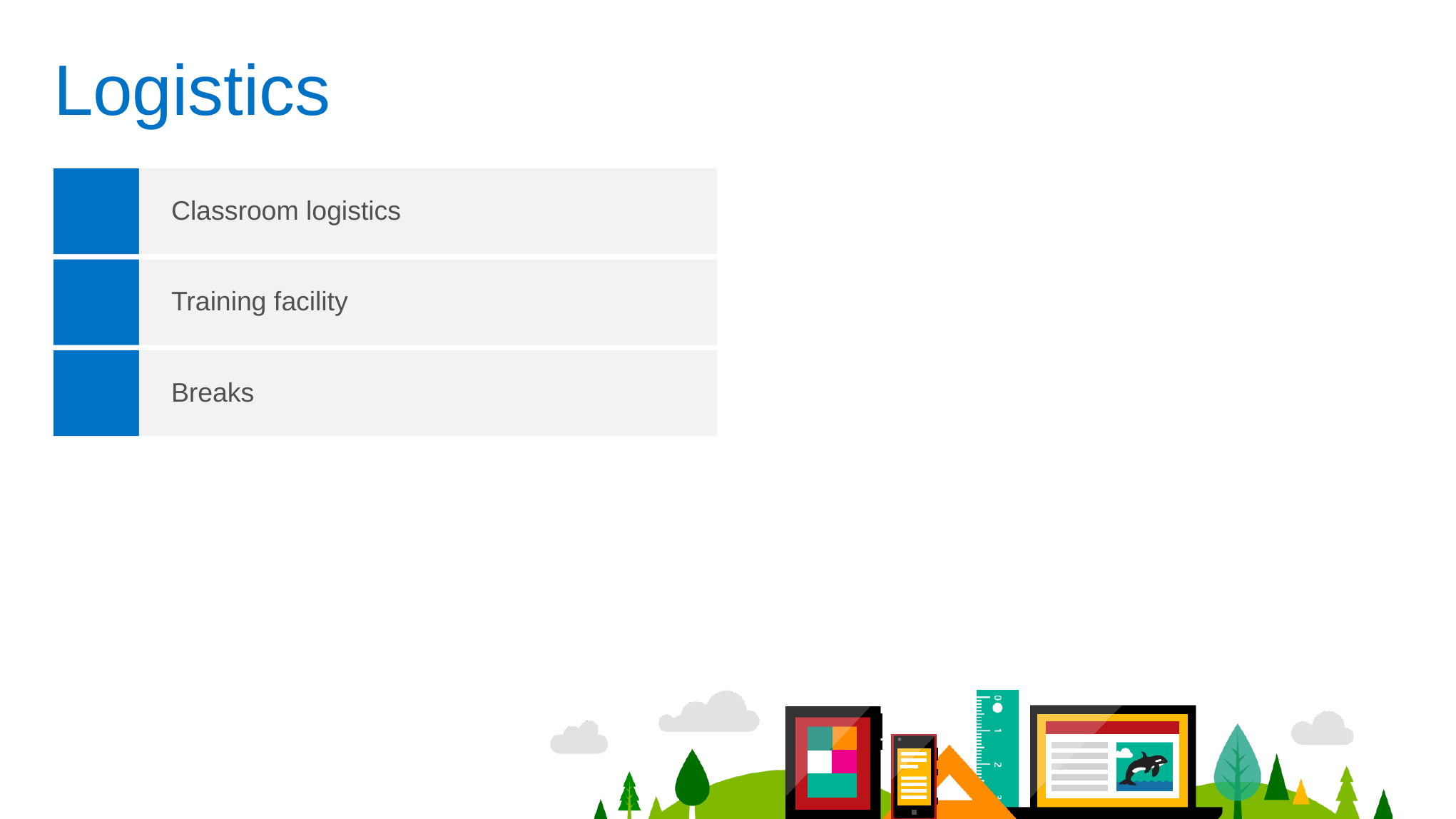

# Logistics

Classroom logistics

Training facility

Breaks